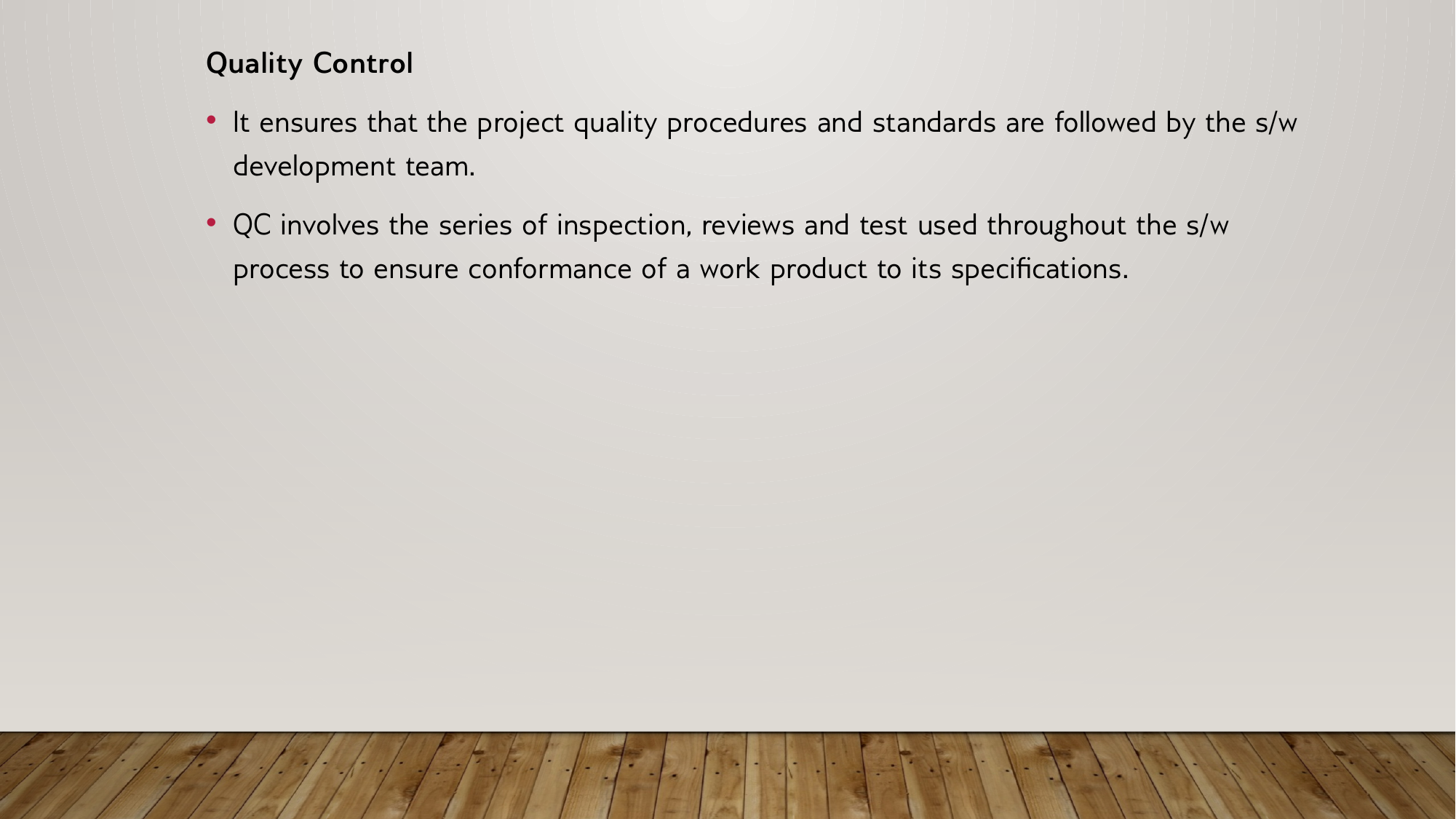

Quality Control
It ensures that the project quality procedures and standards are followed by the s/w development team.
QC involves the series of inspection, reviews and test used throughout the s/w process to ensure conformance of a work product to its specifications.